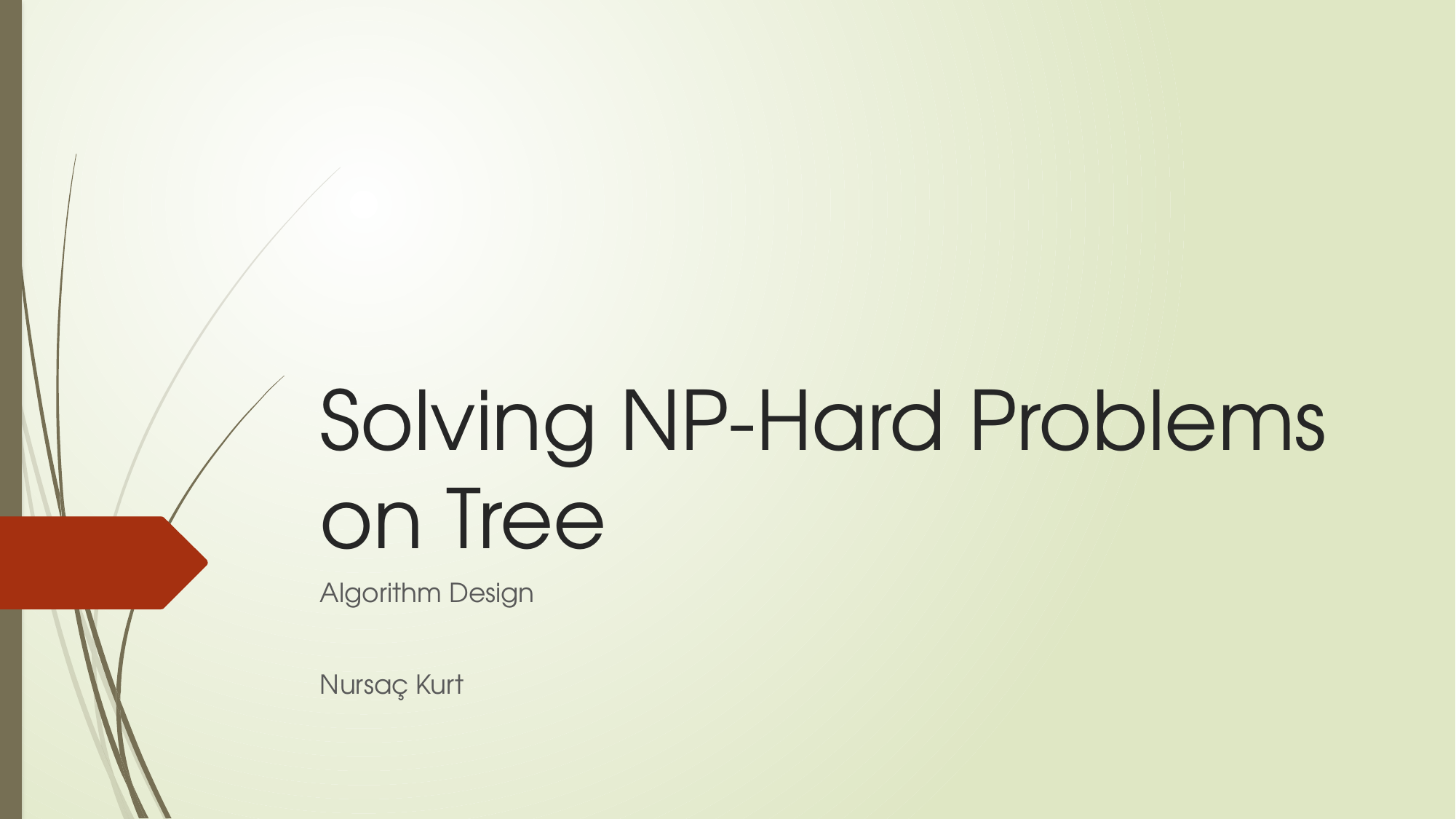

# Solving NP-Hard Problems on Tree
Algorithm Design

Nursaç Kurt